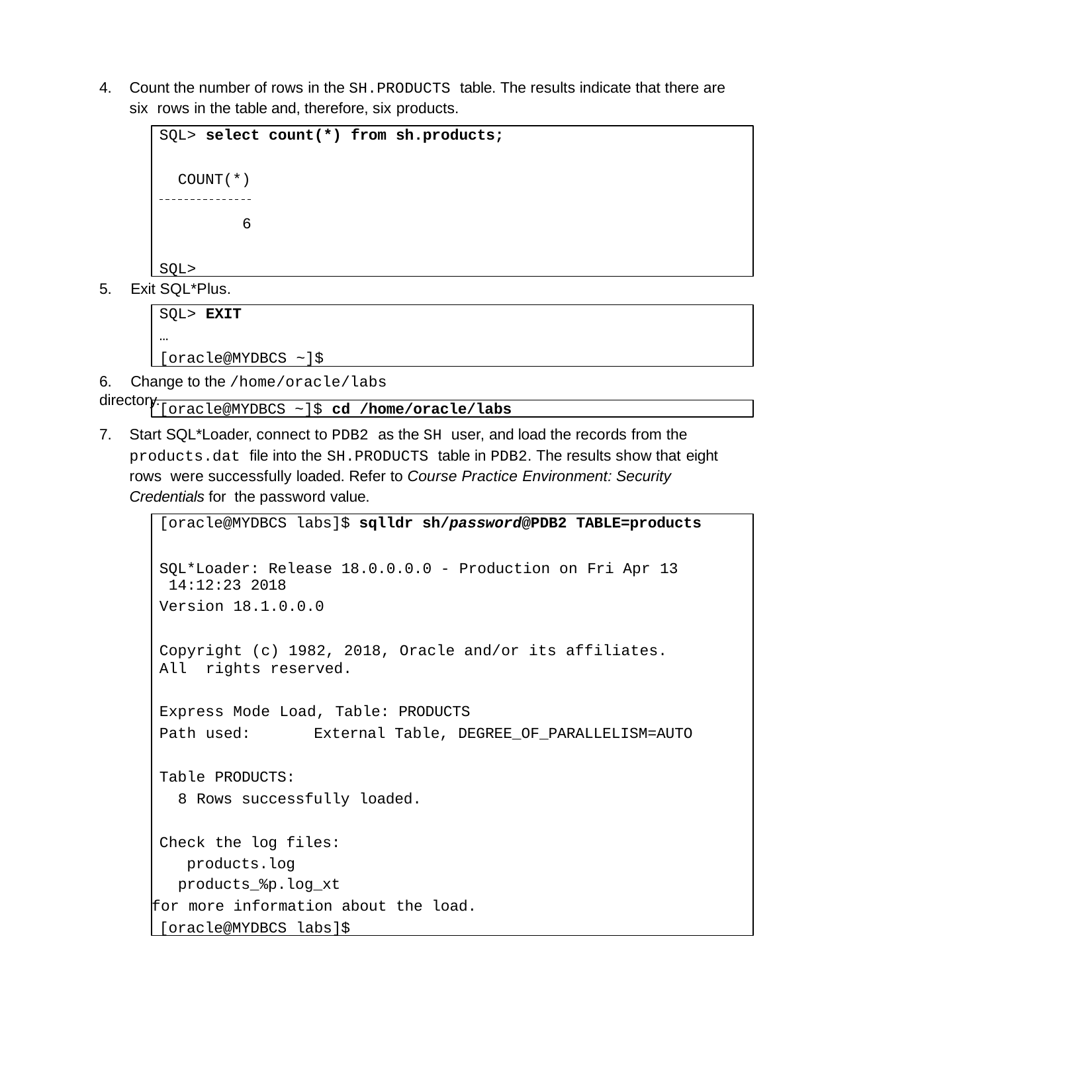

4.	Count the number of rows in the SH.PRODUCTS table. The results indicate that there are six  rows in the table and, therefore, six products.
SQL> select count(*) from sh.products;

COUNT(*)

6

SQL>

5.	Exit SQL*Plus.
SQL> EXIT
…
[oracle@MYDBCS ~]$
6.	Change to the /home/oracle/labs directory.
[oracle@MYDBCS ~]$ cd /home/oracle/labs
7.	Start SQL*Loader, connect to PDB2 as the SH user, and load the records from the  products.dat file into the SH.PRODUCTS table in PDB2. The results show that eight rows  were successfully loaded. Refer to Course Practice Environment: Security Credentials for  the password value.
[oracle@MYDBCS labs]$ sqlldr sh/password@PDB2 TABLE=products

SQL*Loader: Release 18.0.0.0.0 - Production on Fri Apr 13  14:12:23 2018
Version 18.1.0.0.0

Copyright (c) 1982, 2018, Oracle and/or its affiliates.	All  rights reserved.

Express Mode Load, Table: PRODUCTS
Path used:	External Table, DEGREE_OF_PARALLELISM=AUTO

Table PRODUCTS:
8 Rows successfully loaded.

Check the log files:  products.log  products_%p.log_xt
for more information about the load.  [oracle@MYDBCS labs]$